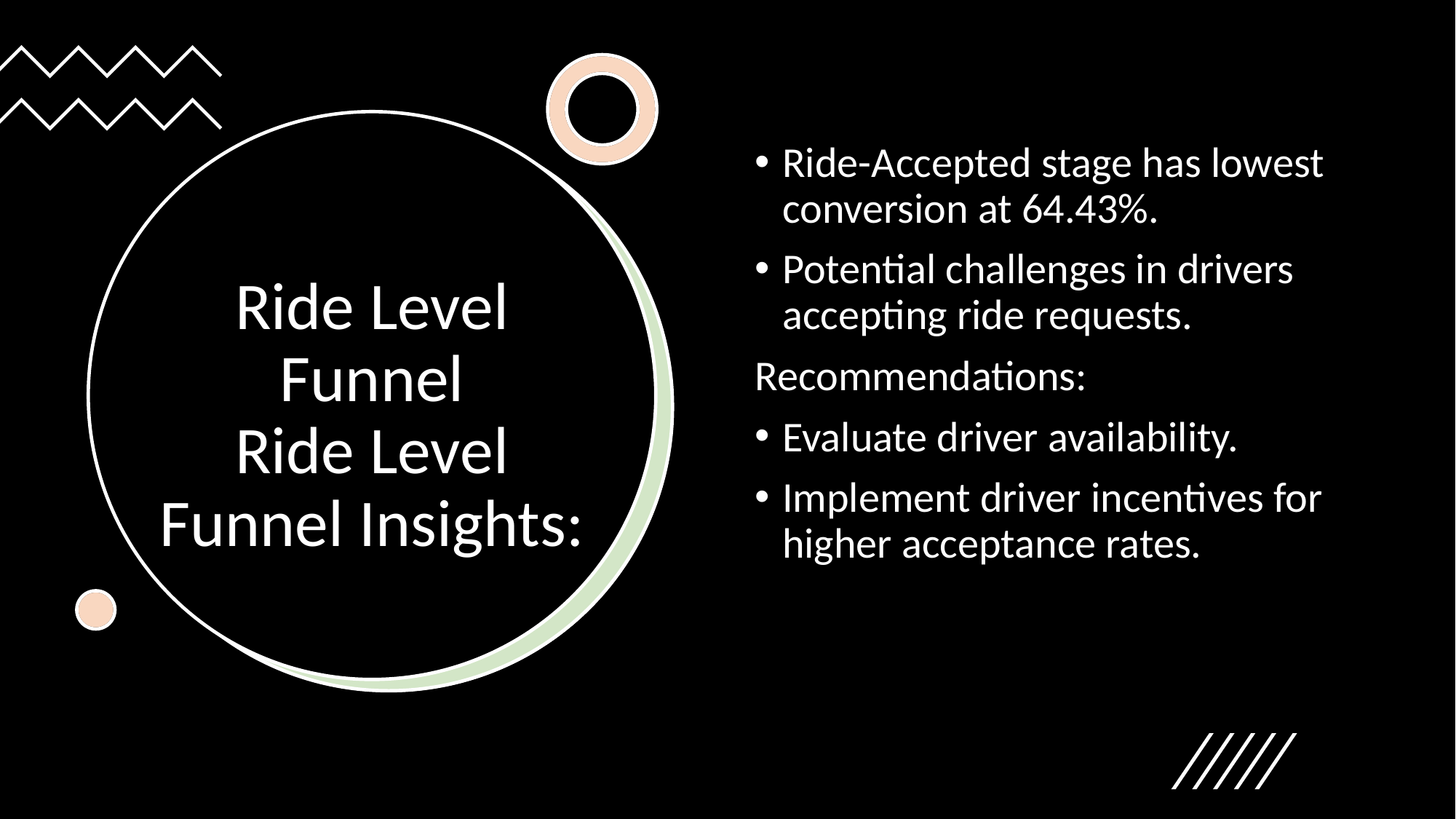

Ride-Accepted stage has lowest conversion at 64.43%.
Potential challenges in drivers accepting ride requests.
Recommendations:
Evaluate driver availability.
Implement driver incentives for higher acceptance rates.
# Ride Level Funnel Ride Level Funnel Insights: